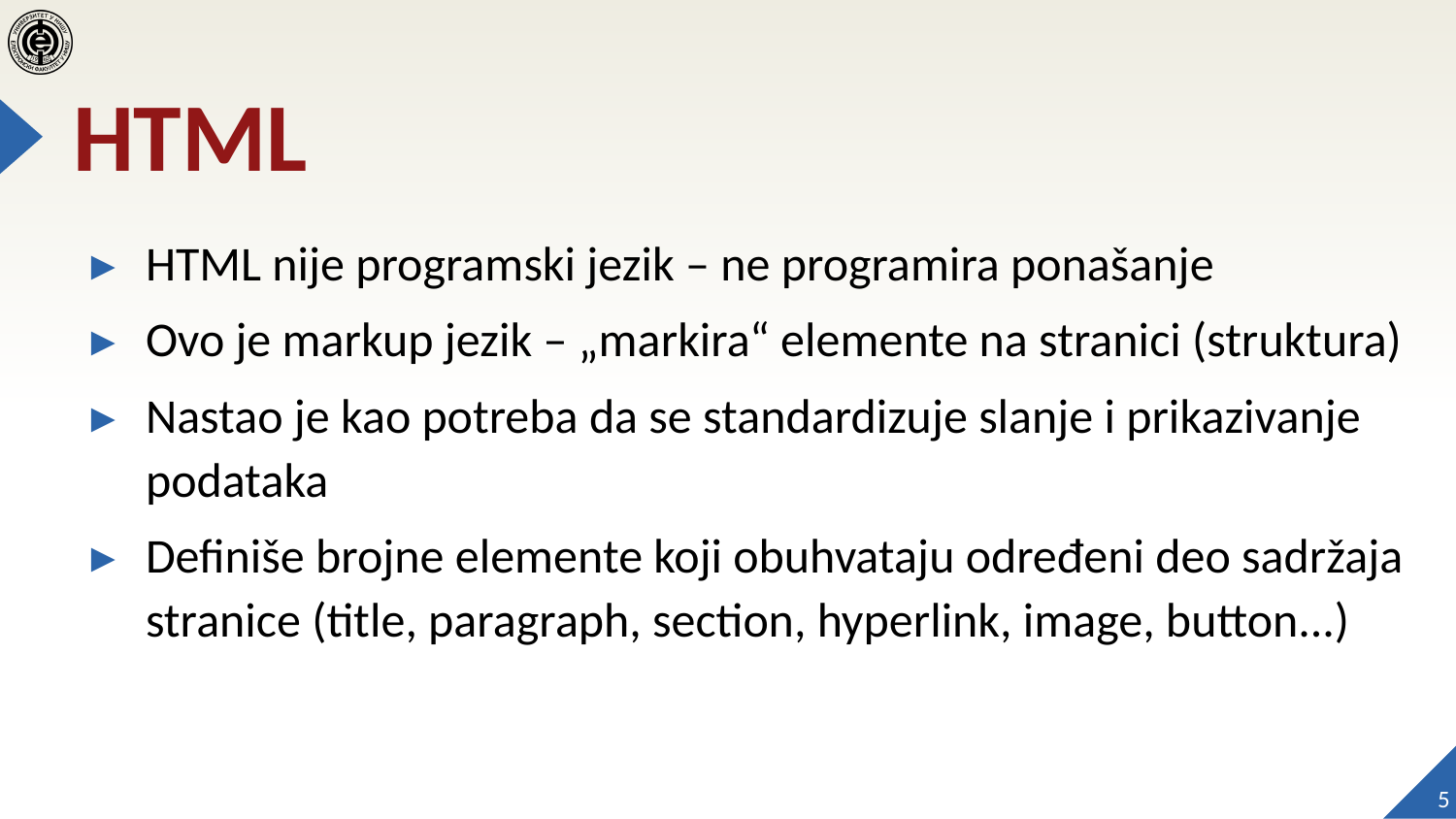

# HTML
HTML nije programski jezik – ne programira ponašanje
Ovo je markup jezik – „markira“ elemente na stranici (struktura)
Nastao je kao potreba da se standardizuje slanje i prikazivanje podataka
Definiše brojne elemente koji obuhvataju određeni deo sadržaja stranice (title, paragraph, section, hyperlink, image, button...)
5